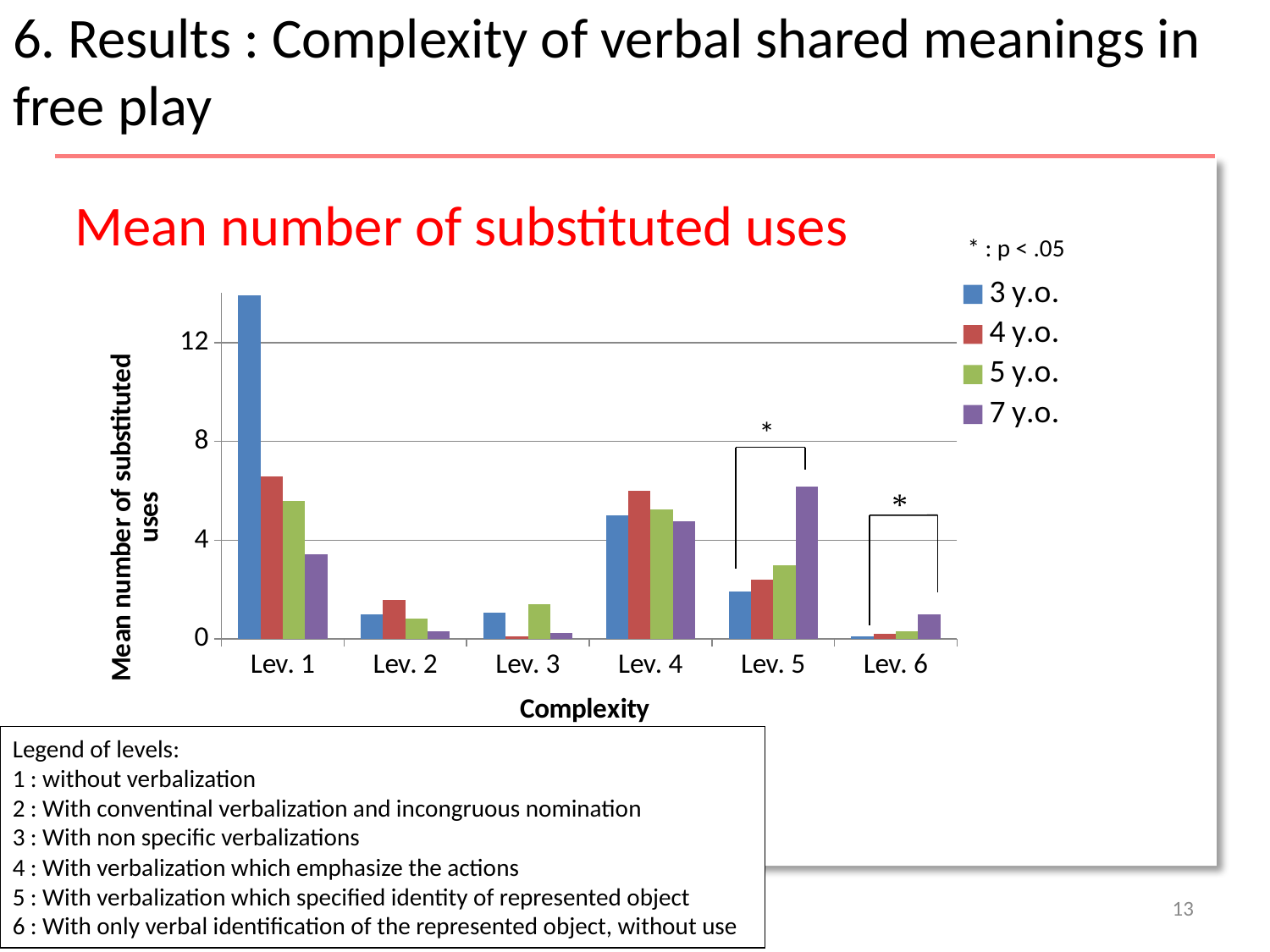

6. Results : Complexity of verbal shared meanings in free play

Mean number of substituted uses

* : p < .05

### Chart

| Category | 3 y.o. | 4 y.o. | 5 y.o. | 7 y.o. |
|---|---|---|---|---|
| Lev. 1 | 13.92 | 6.58 | 5.58 | 3.42 |
| Lev. 2 | 1.0 | 1.58 | 0.83 | 0.33 |
| Lev. 3 | 1.08 | 0.12 | 1.42 | 0.25 |
| Lev. 4 | 5.0 | 6.0 | 5.25 | 4.75 |
| Lev. 5 | 1.92 | 2.42 | 3.0 | 6.17 |
| Lev. 6 | 0.1 | 0.2 | 0.3 | 1.0 |
Legend of levels:
1 : without verbalization
2 : With conventinal verbalization and incongruous nomination
3 : With non specific verbalizations
4 : With verbalization which emphasize the actions
5 : With verbalization which specified identity of represented object
6 : With only verbal identification of the represented object, without use

13